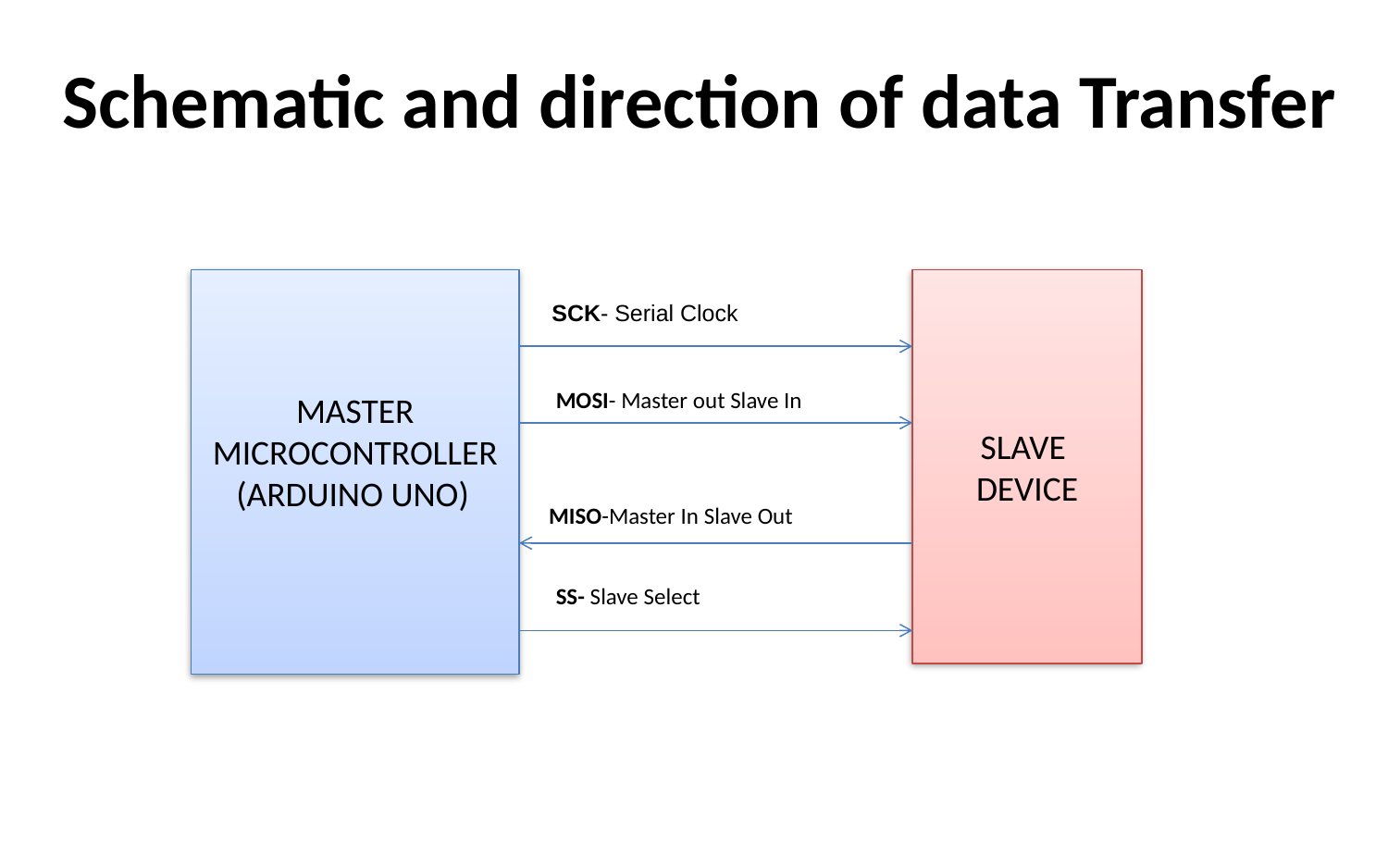

# Schematic and direction of data Transfer
MASTER
MICROCONTROLLER
    (ARDUINO UNO)

SLAVE
DEVICE
SCK- Serial Clock

MOSI- Master out Slave In
MISO-Master In Slave Out
SS- Slave Select